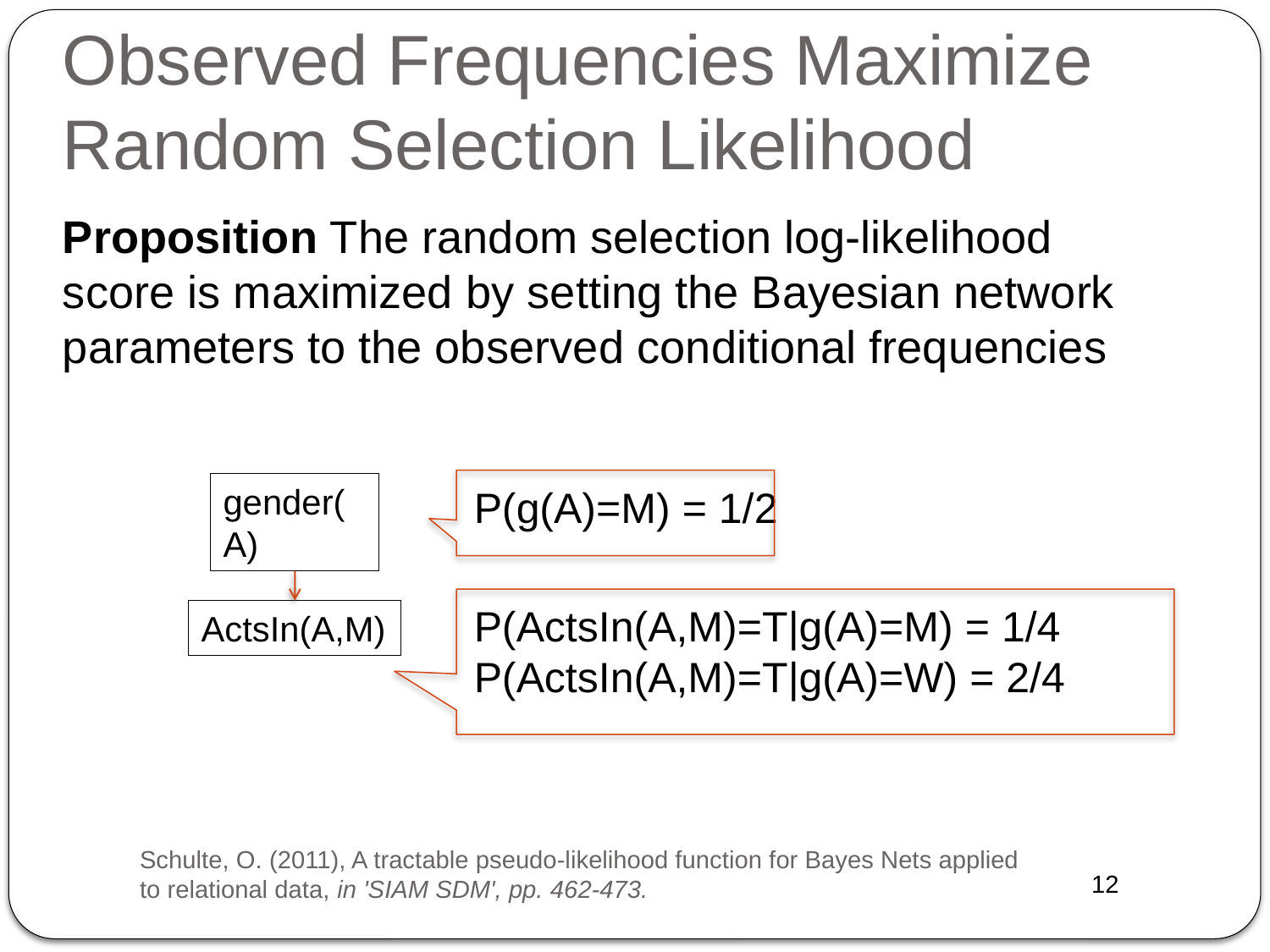

# Observed Frequencies Maximize Random Selection Likelihood
Proposition The random selection log-likelihood score is maximized by setting the Bayesian network parameters to the observed conditional frequencies

P(g(A)=M) = 1/2
gender(A)
ActsIn(A,M)

P(ActsIn(A,M)=T|g(A)=M) = 1/4
P(ActsIn(A,M)=T|g(A)=W) = 2/4

Schulte, O. (2011), A tractable pseudo-likelihood function for Bayes Nets applied to relational data, in 'SIAM SDM', pp. 462-473.